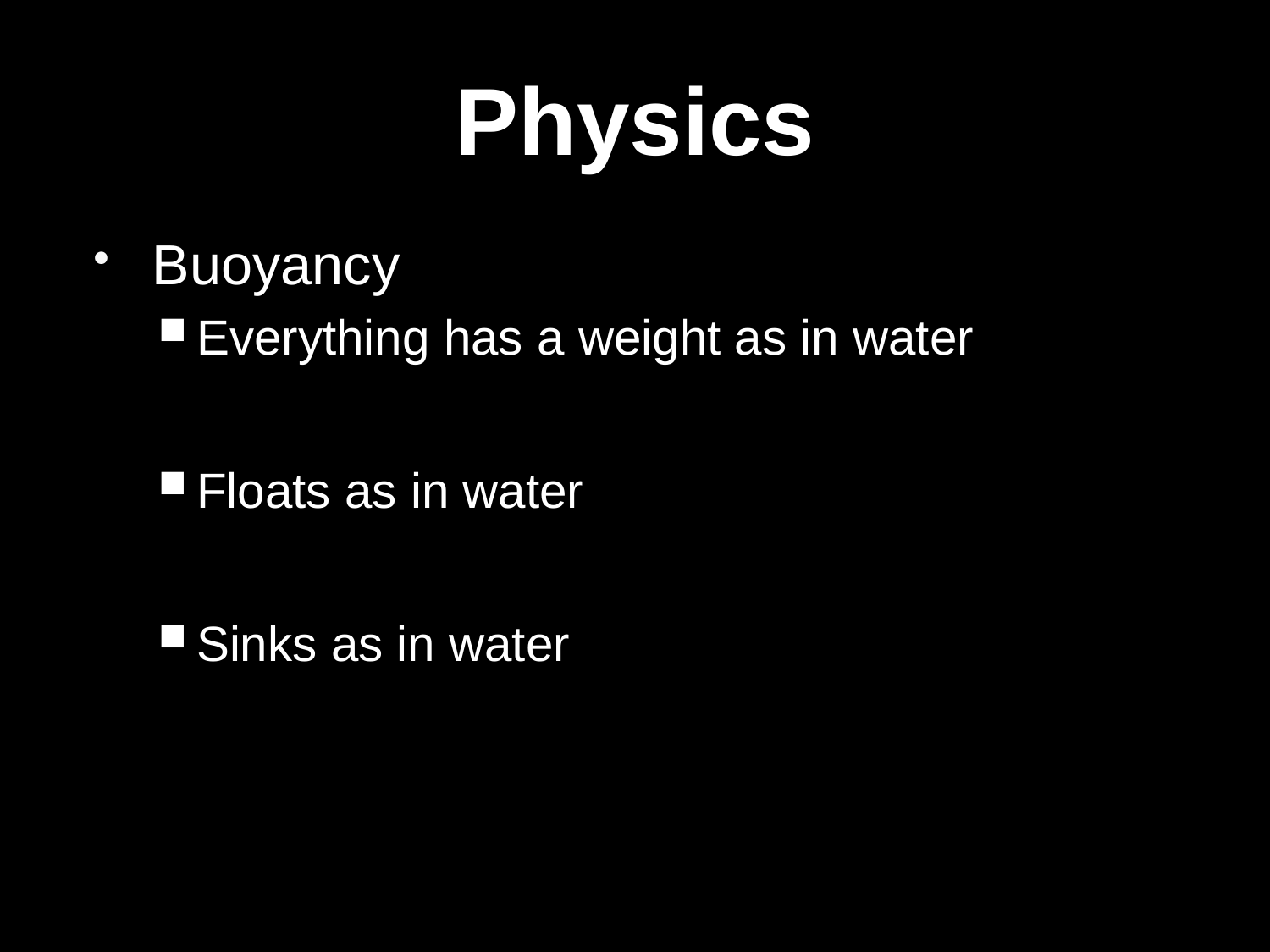

# Physics
Buoyancy
Everything has a weight as in water

Floats as in water

Sinks as in water